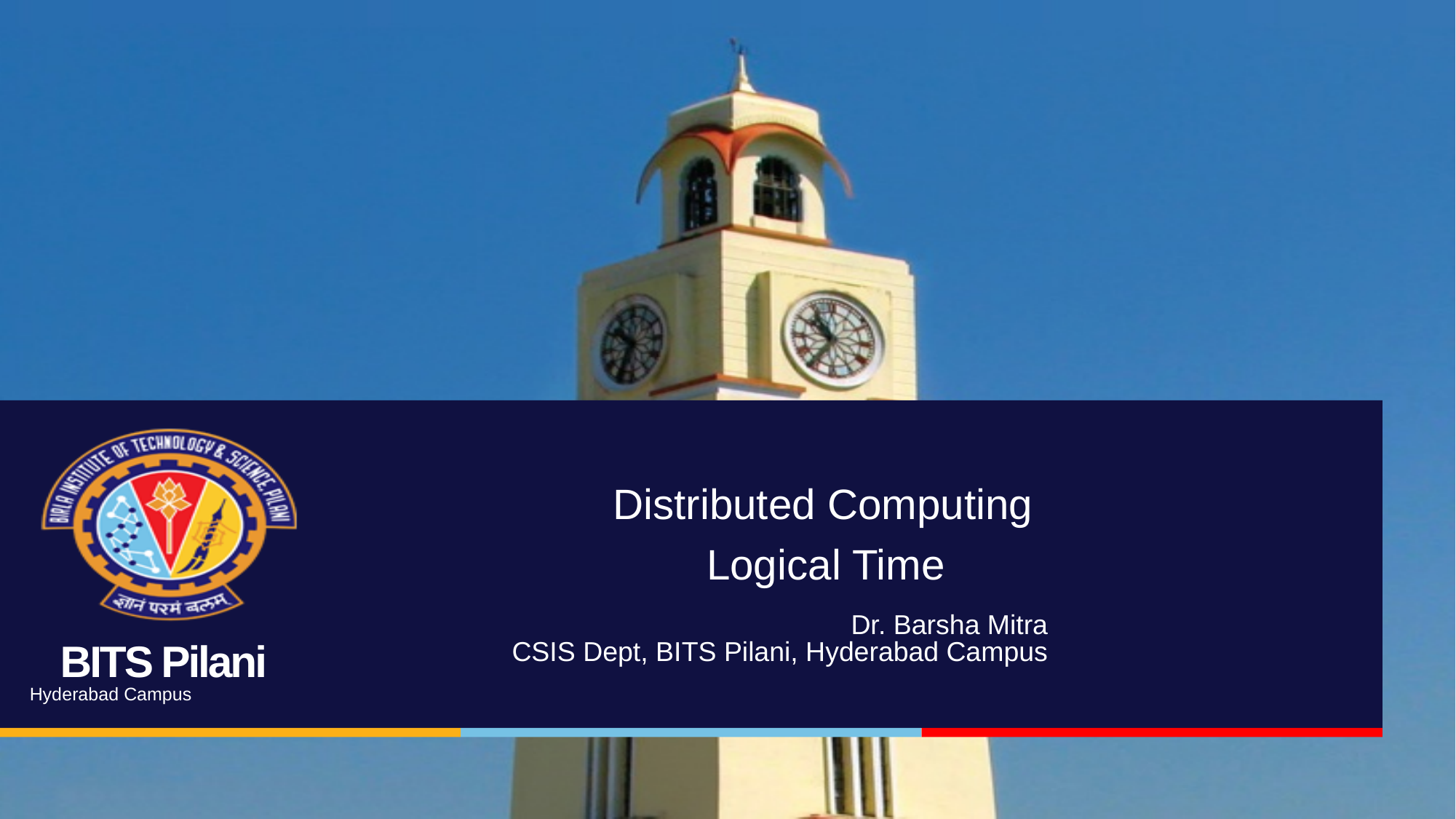

# Distributed Computing Logical Time
Dr. Barsha Mitra
CSIS Dept, BITS Pilani, Hyderabad Campus